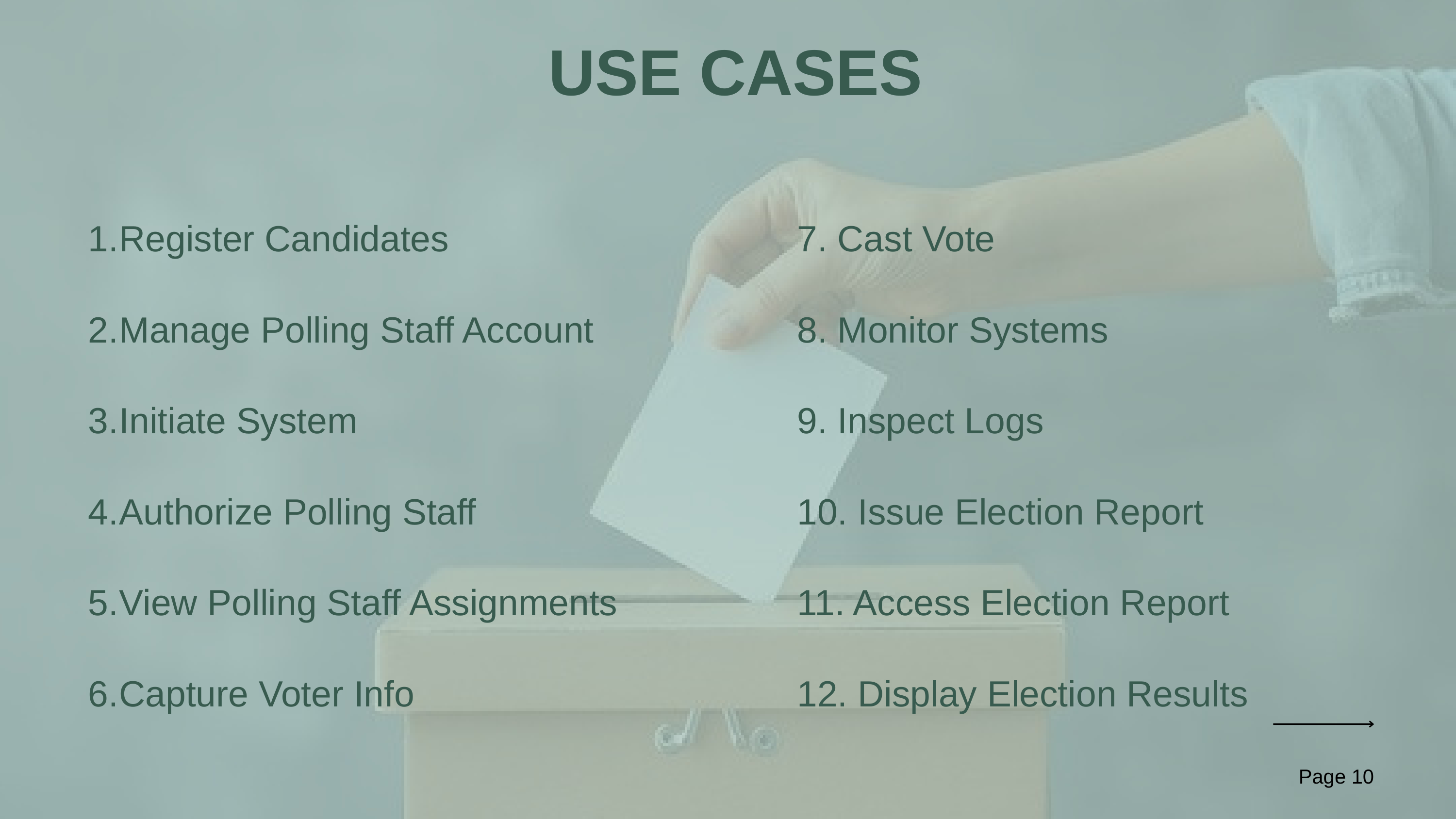

USE CASES
Register Candidates
Manage Polling Staff Account
Initiate System
Authorize Polling Staff
View Polling Staff Assignments
Capture Voter Info
7. Cast Vote
8. Monitor Systems
9. Inspect Logs
10. Issue Election Report
11. Access Election Report
12. Display Election Results

Page 10